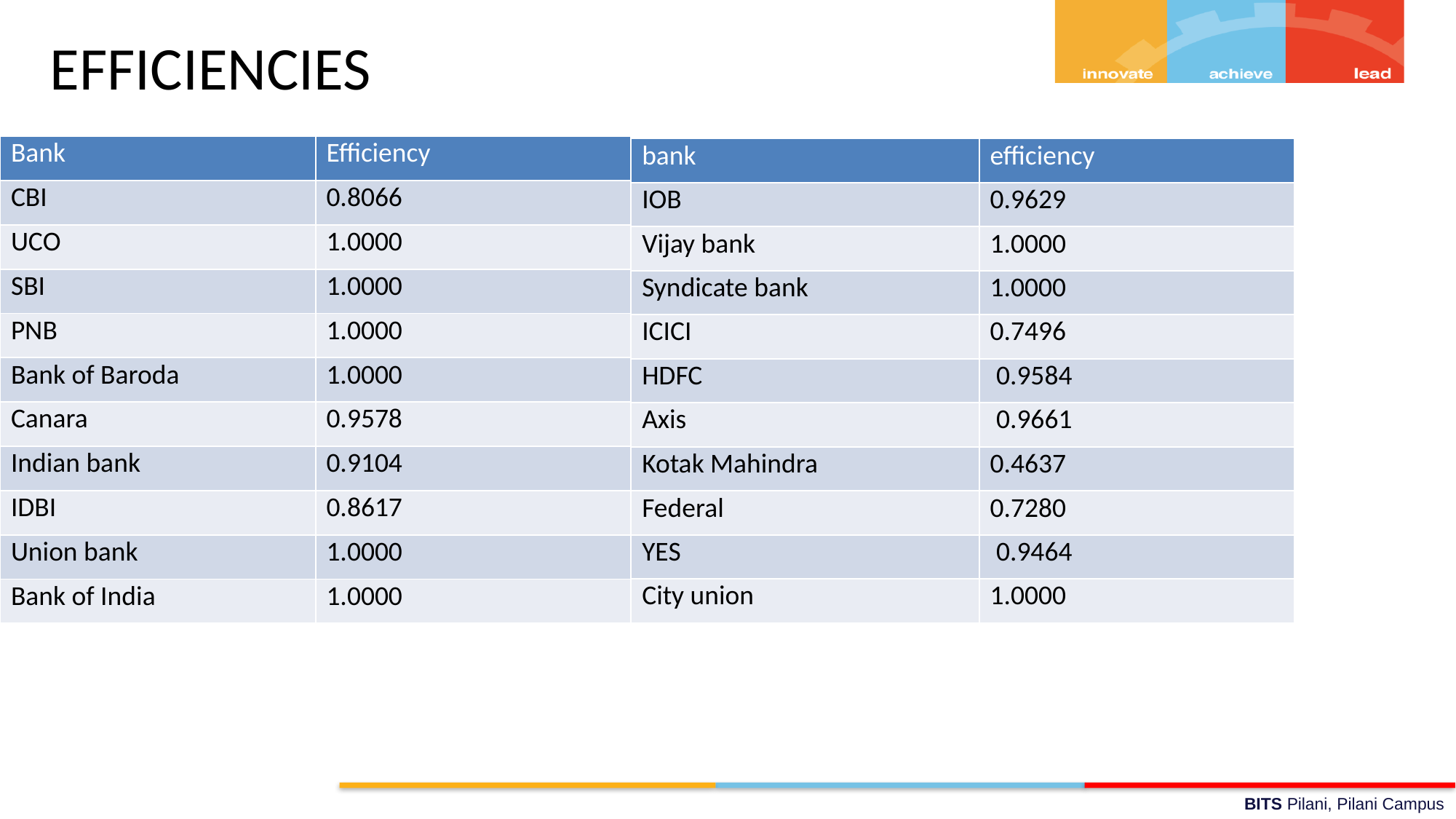

EFFICIENCIES
| Bank | Efficiency |
| --- | --- |
| CBI | 0.8066 |
| UCO | 1.0000 |
| SBI | 1.0000 |
| PNB | 1.0000 |
| Bank of Baroda | 1.0000 |
| Canara | 0.9578 |
| Indian bank | 0.9104 |
| IDBI | 0.8617 |
| Union bank | 1.0000 |
| Bank of India | 1.0000 |
| bank | efficiency |
| --- | --- |
| IOB | 0.9629 |
| Vijay bank | 1.0000 |
| Syndicate bank | 1.0000 |
| ICICI | 0.7496 |
| HDFC | 0.9584 |
| Axis | 0.9661 |
| Kotak Mahindra | 0.4637 |
| Federal | 0.7280 |
| YES | 0.9464 |
| City union | 1.0000 |